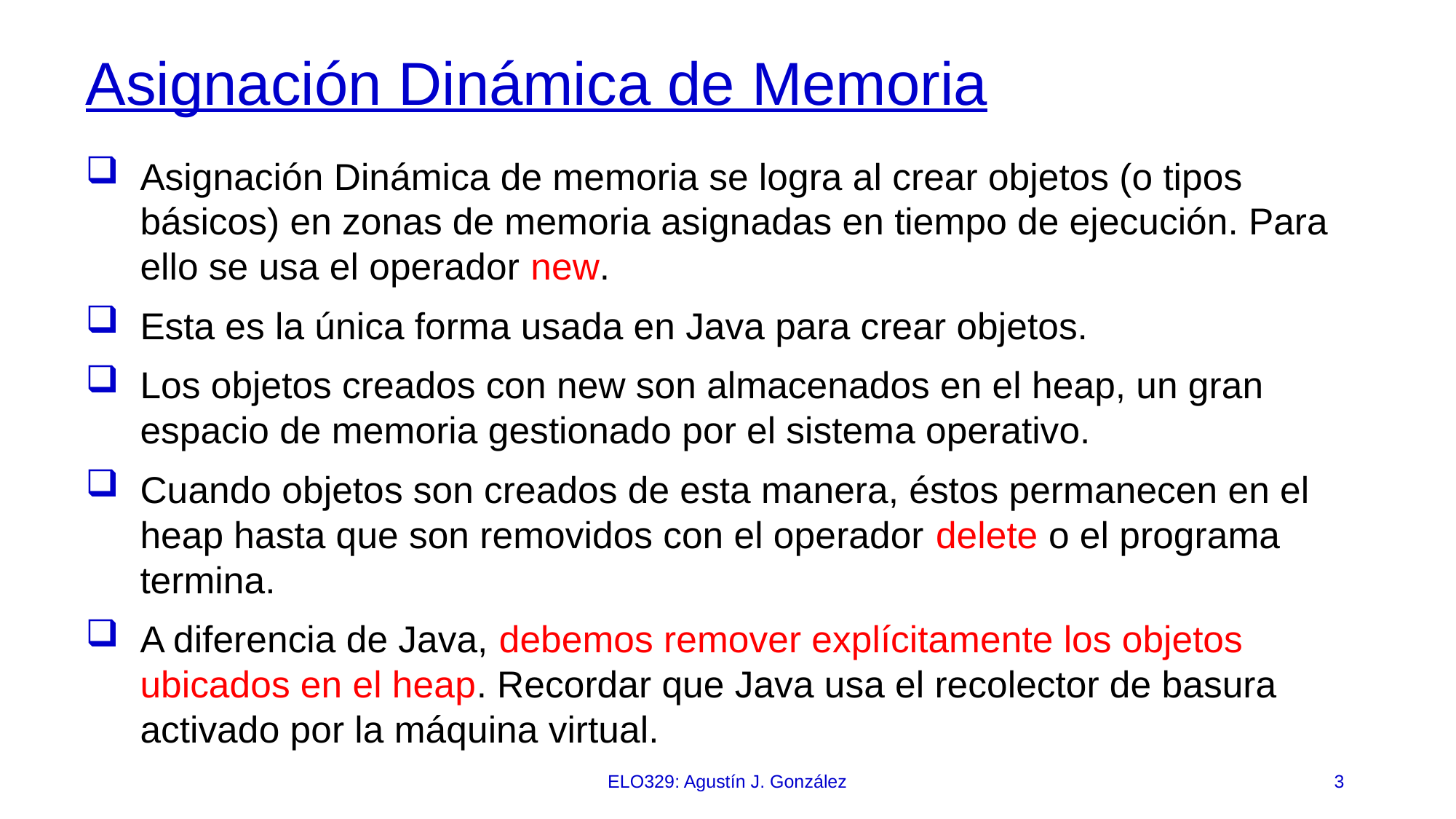

# Asignación Dinámica de Memoria
Asignación Dinámica de memoria se logra al crear objetos (o tipos básicos) en zonas de memoria asignadas en tiempo de ejecución. Para ello se usa el operador new.
Esta es la única forma usada en Java para crear objetos.
Los objetos creados con new son almacenados en el heap, un gran espacio de memoria gestionado por el sistema operativo.
Cuando objetos son creados de esta manera, éstos permanecen en el heap hasta que son removidos con el operador delete o el programa termina.
A diferencia de Java, debemos remover explícitamente los objetos ubicados en el heap. Recordar que Java usa el recolector de basura activado por la máquina virtual.
ELO329: Agustín J. González
3